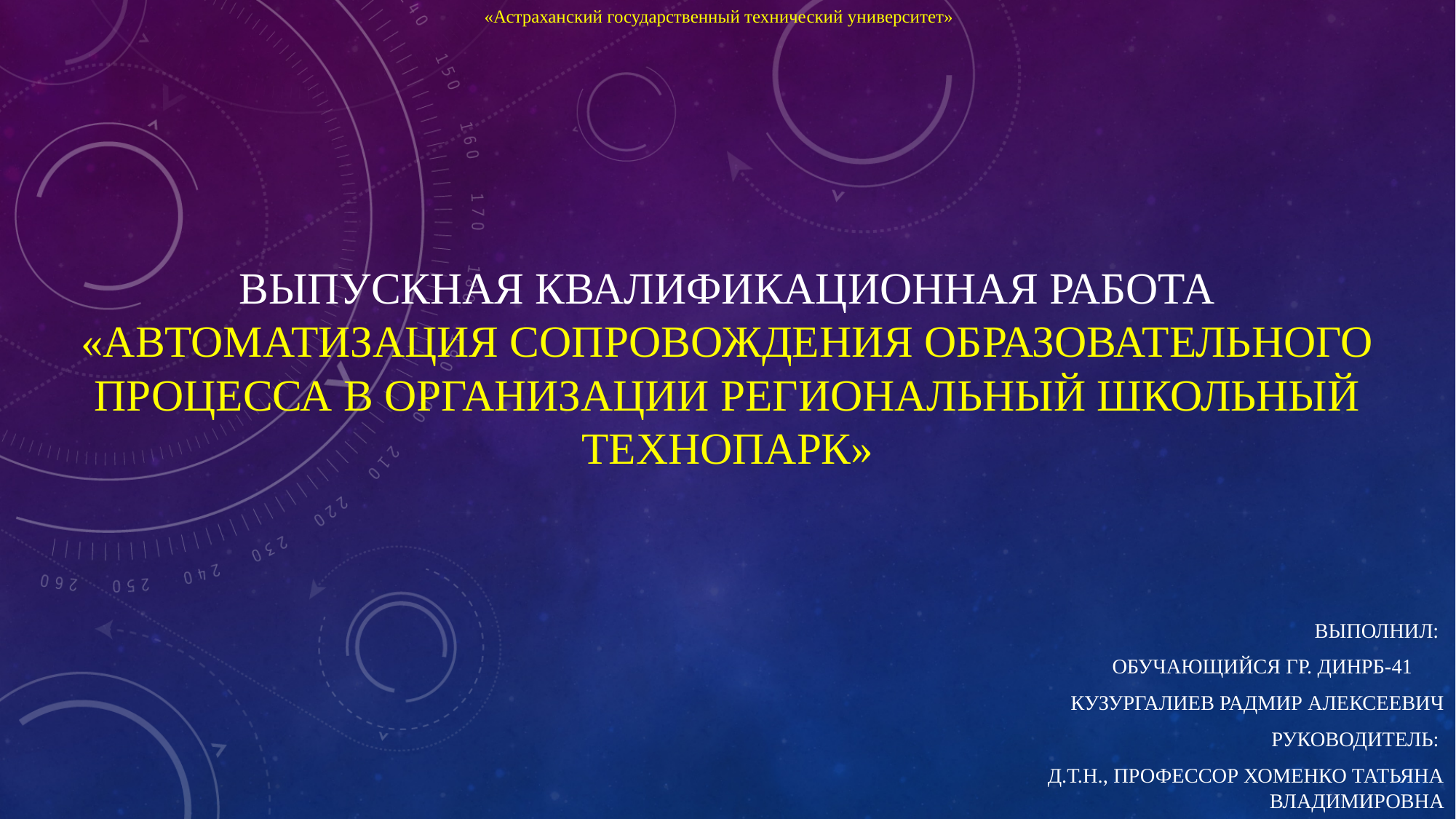

«Астраханский государственный технический университет»
# ВЫПУСКНАЯ КВАЛИФИКАЦИОННАЯ РАБОТА «Автоматизация СОПРОВОЖДЕНИЯ образовательного процесса в организации Региональный школьный технопарк»
Выполнил:
обучающийся гр. ДИНРБ-41
Кузургалиев Радмир Алексеевич
Руководитель:
Д.т.н., ПРОФЕССОР ХОМЕНКО ТАТЬЯНА ВЛАДИМИРОВНА